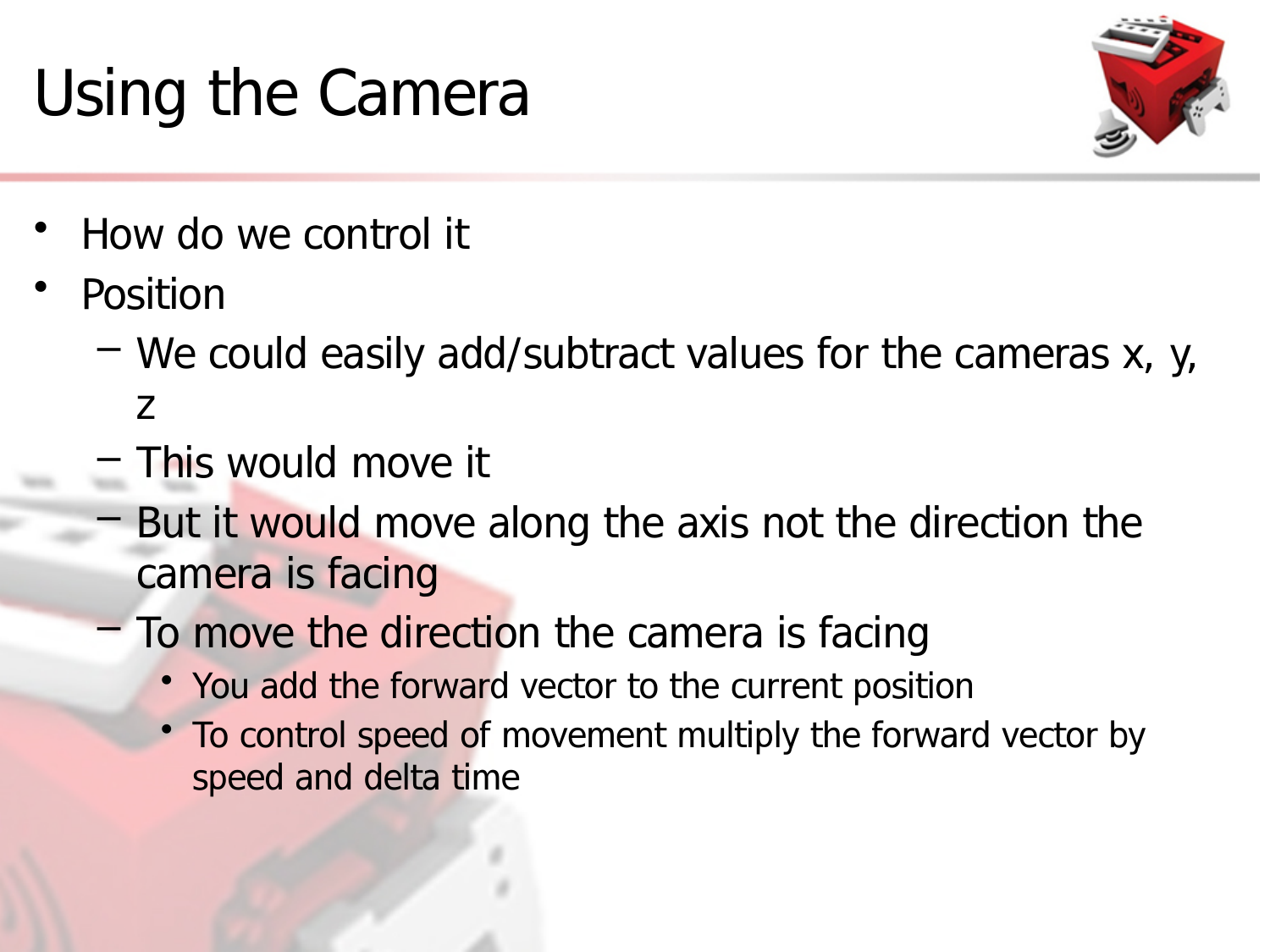

# Using the Camera
How do we control it
Position
We could easily add/subtract values for the cameras x, y, z
This would move it
But it would move along the axis not the direction the camera is facing
To move the direction the camera is facing
You add the forward vector to the current position
To control speed of movement multiply the forward vector by speed and delta time